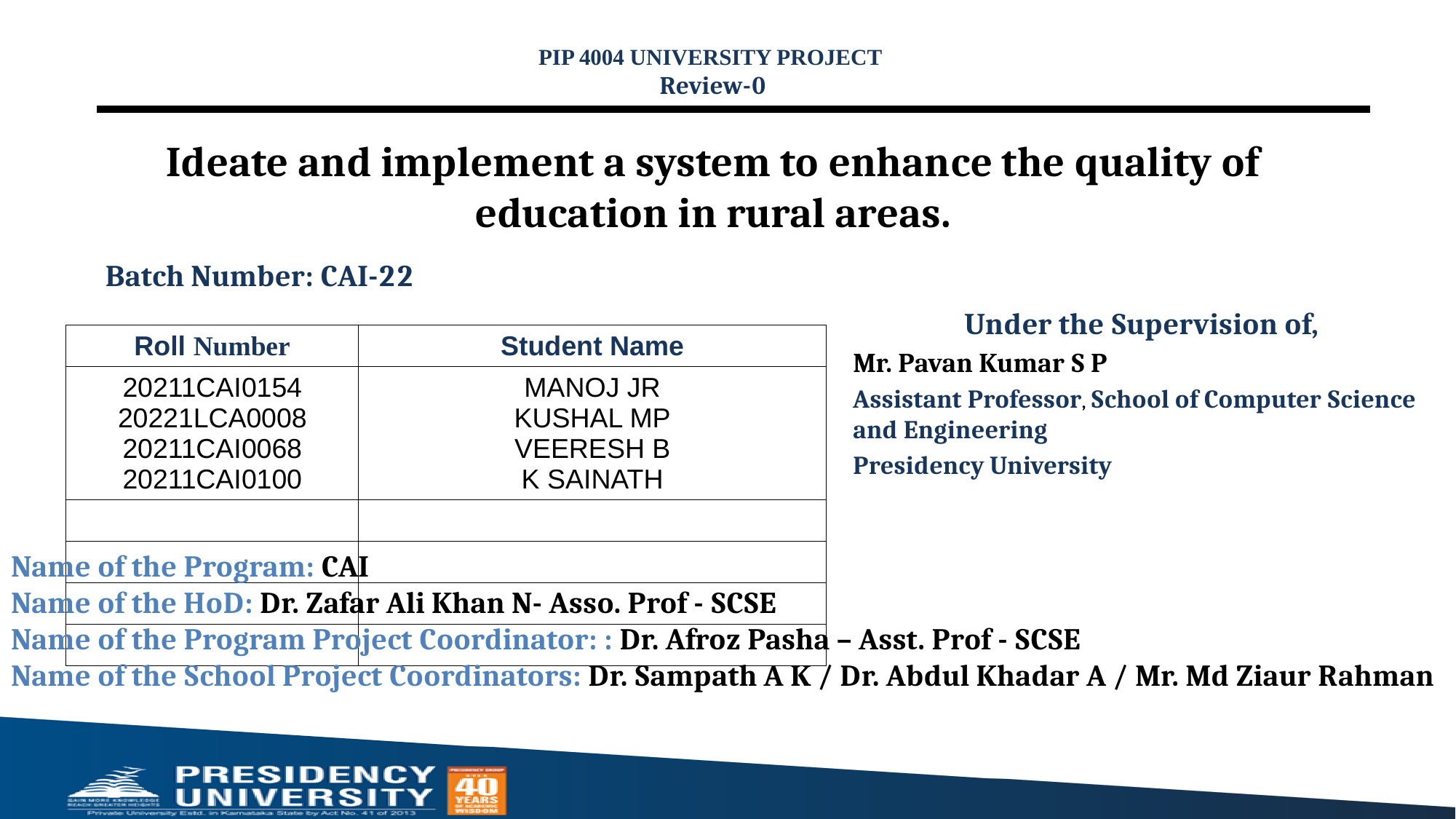

PIP 4004 UNIVERSITY PROJECT
Review-0
# Ideate and implement a system to enhance the quality of education in rural areas.
Batch Number: CAI-22

Under the Supervision of,
Mr. Pavan Kumar S P
Assistant Professor, School of Computer Science and Engineering
Presidency University

| Roll Number | Student Name |
| --- | --- |
| 20211CAI0154 20221LCA0008 20211CAI0068 20211CAI0100 | MANOJ JR KUSHAL MP VEERESH B K SAINATH |
|  |  |
|  |  |
|  |  |
|  |  |
Name of the Program: CAI
Name of the HoD: Dr. Zafar Ali Khan N- Asso. Prof - SCSE
Name of the Program Project Coordinator: : Dr. Afroz Pasha – Asst. Prof - SCSE
Name of the School Project Coordinators: Dr. Sampath A K / Dr. Abdul Khadar A / Mr. Md Ziaur Rahman